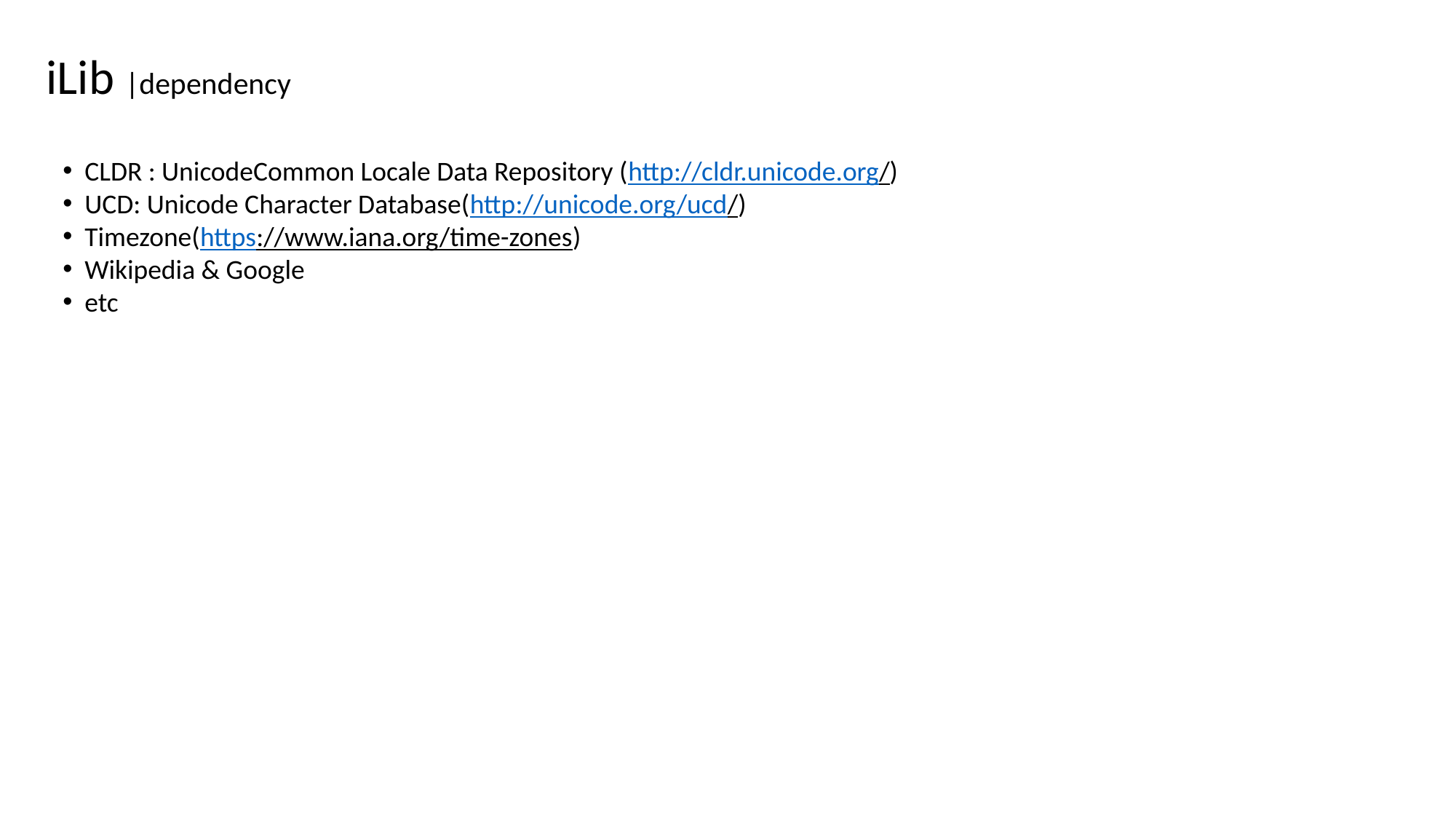

# iLib |dependency
  CLDR : UnicodeCommon Locale Data Repository (http://cldr.unicode.org/)
  UCD: Unicode Character Database(http://unicode.org/ucd/)
  Timezone(https://www.iana.org/time-zones)
  Wikipedia & Google
  etc